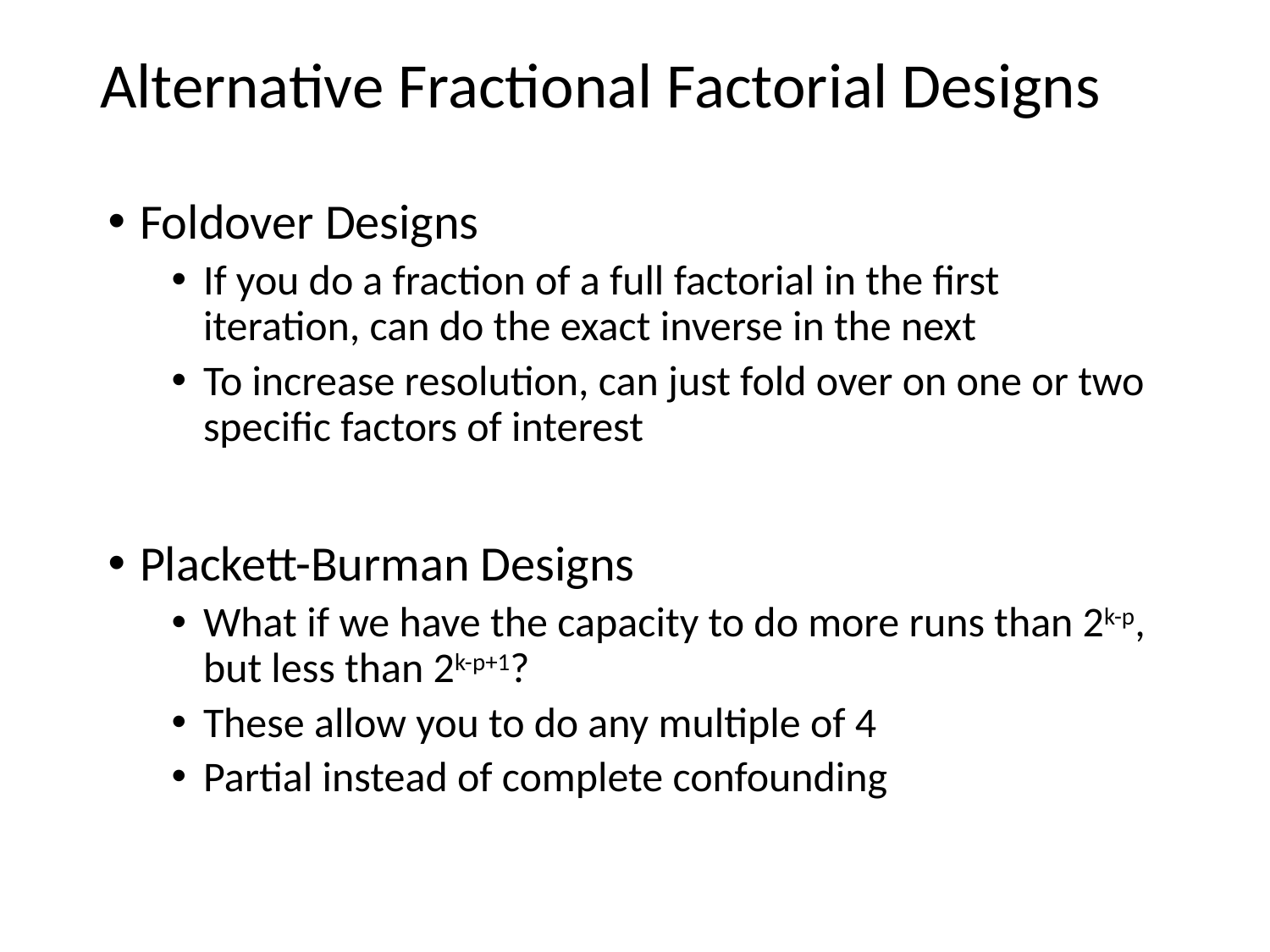

# Alternative Fractional Factorial Designs
Foldover Designs
If you do a fraction of a full factorial in the first iteration, can do the exact inverse in the next
To increase resolution, can just fold over on one or two specific factors of interest

Plackett-Burman Designs
What if we have the capacity to do more runs than 2k-p, but less than 2k-p+1?
These allow you to do any multiple of 4
Partial instead of complete confounding